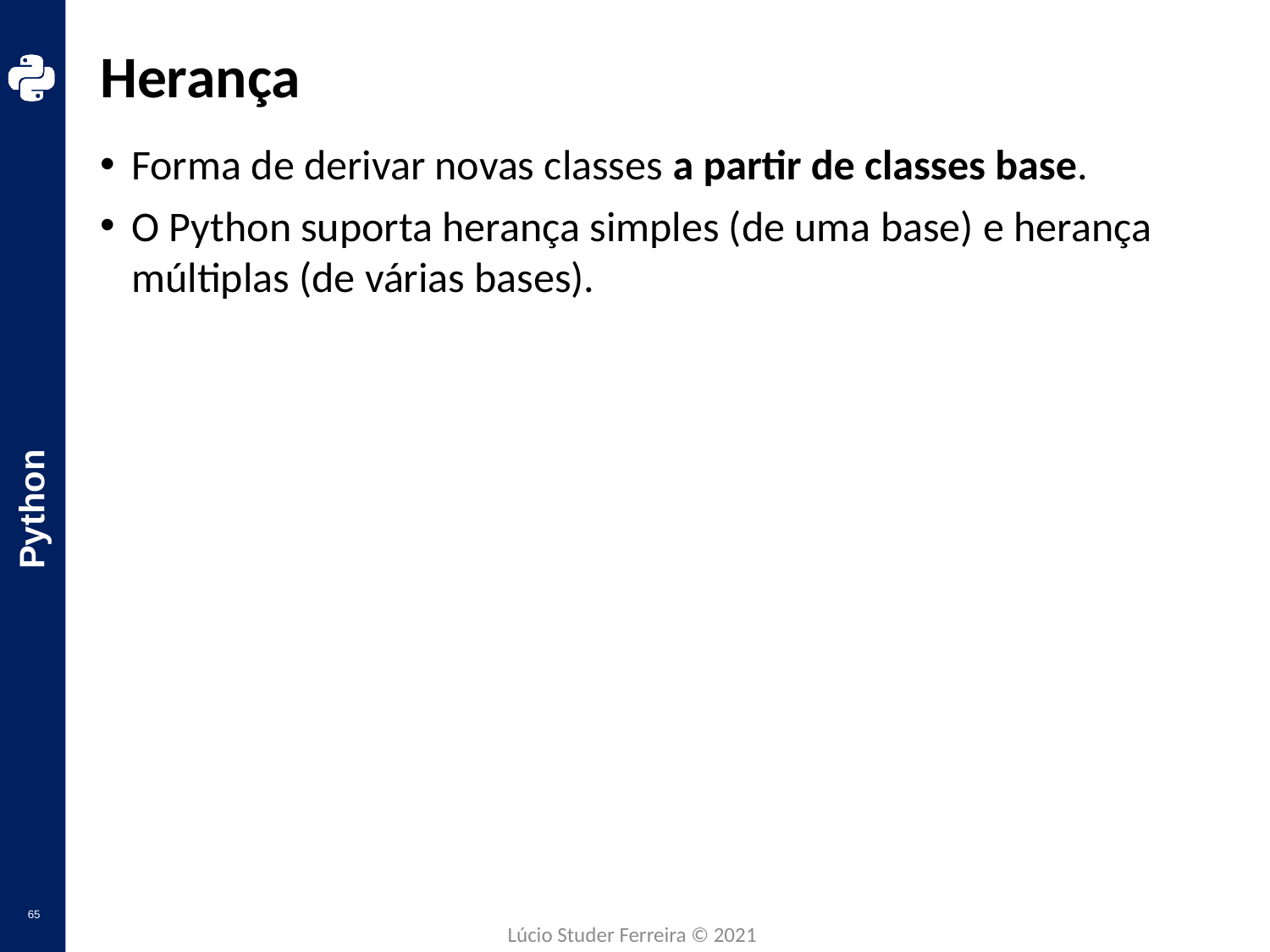

# Herança
Forma de derivar novas classes a partir de classes base.
O Python suporta herança simples (de uma base) e herança múltiplas (de várias bases).